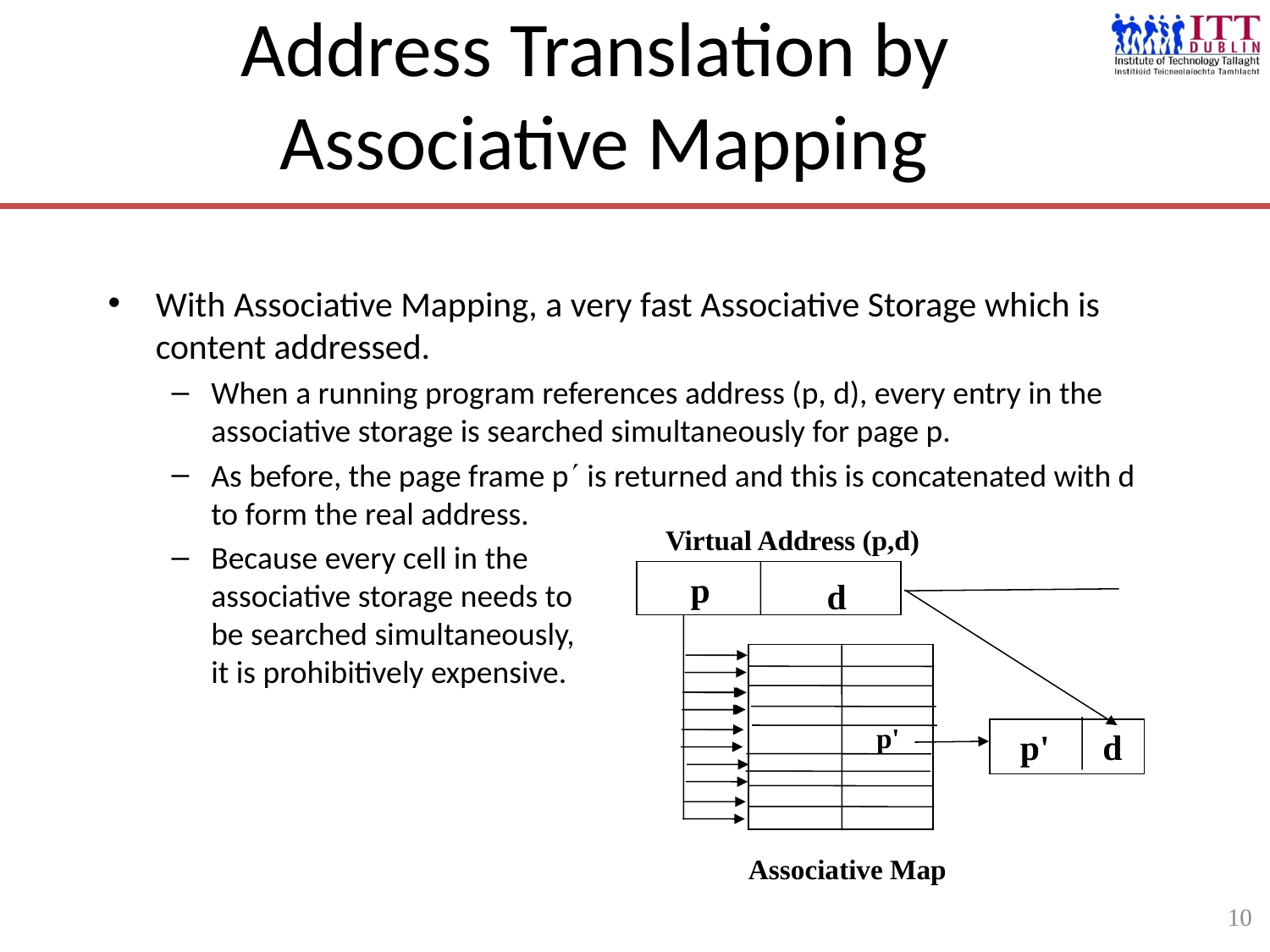

10
# Address Translation by Associative Mapping
With Associative Mapping, a very fast Associative Storage which is content addressed.
When a running program references address (p, d), every entry in the associative storage is searched simultaneously for page p.
As before, the page frame p′ is returned and this is concatenated with d to form the real address.
Because every cell in the
associative storage needs to
be searched simultaneously,
it is prohibitively expensive.
Virtual Address (p,d)

p
d

p'

  p'      d

Associative Map